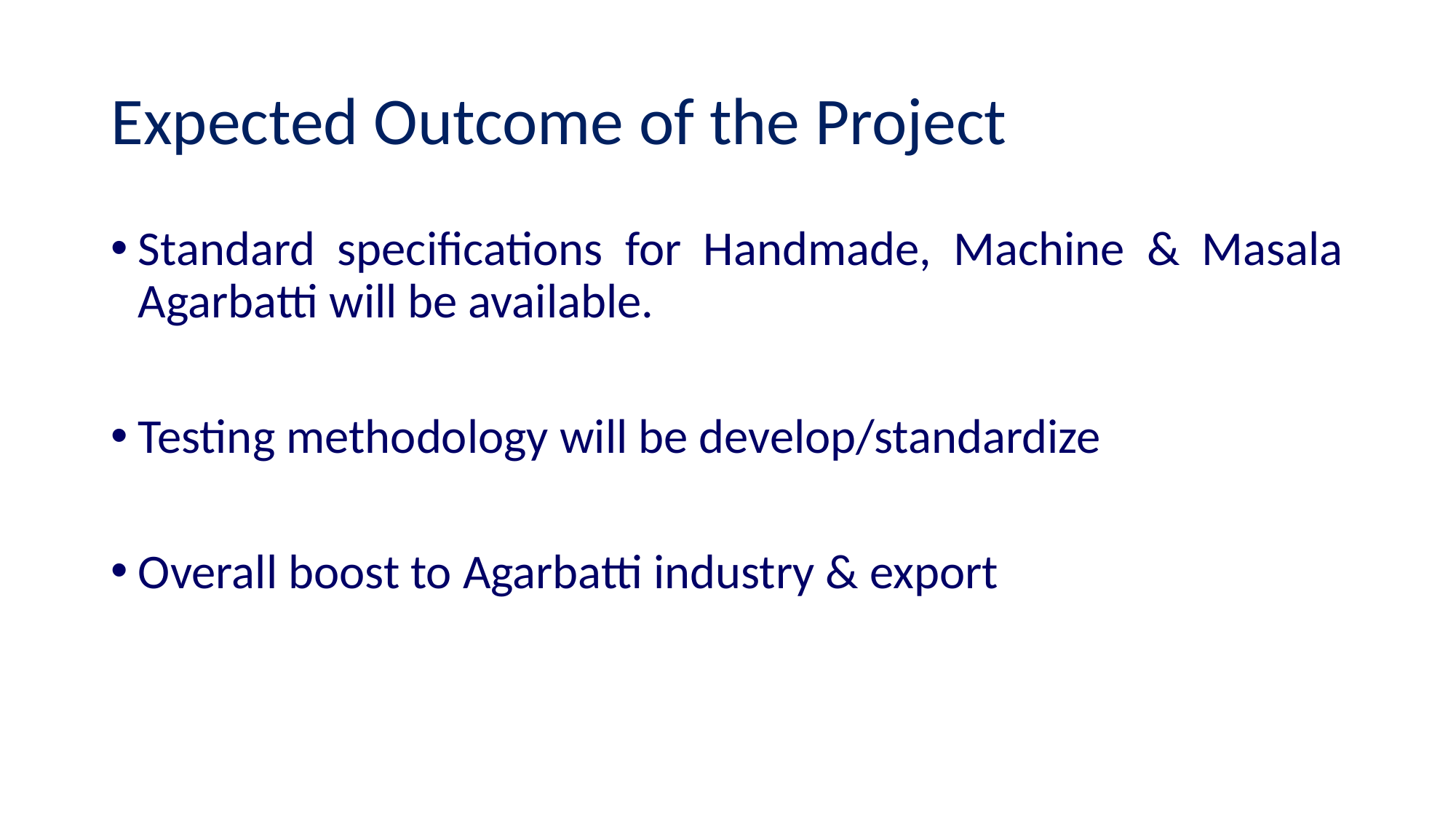

# Expected Outcome of the Project
Standard specifications for Handmade, Machine & Masala Agarbatti will be available.

Testing methodology will be develop/standardize

Overall boost to Agarbatti industry & export